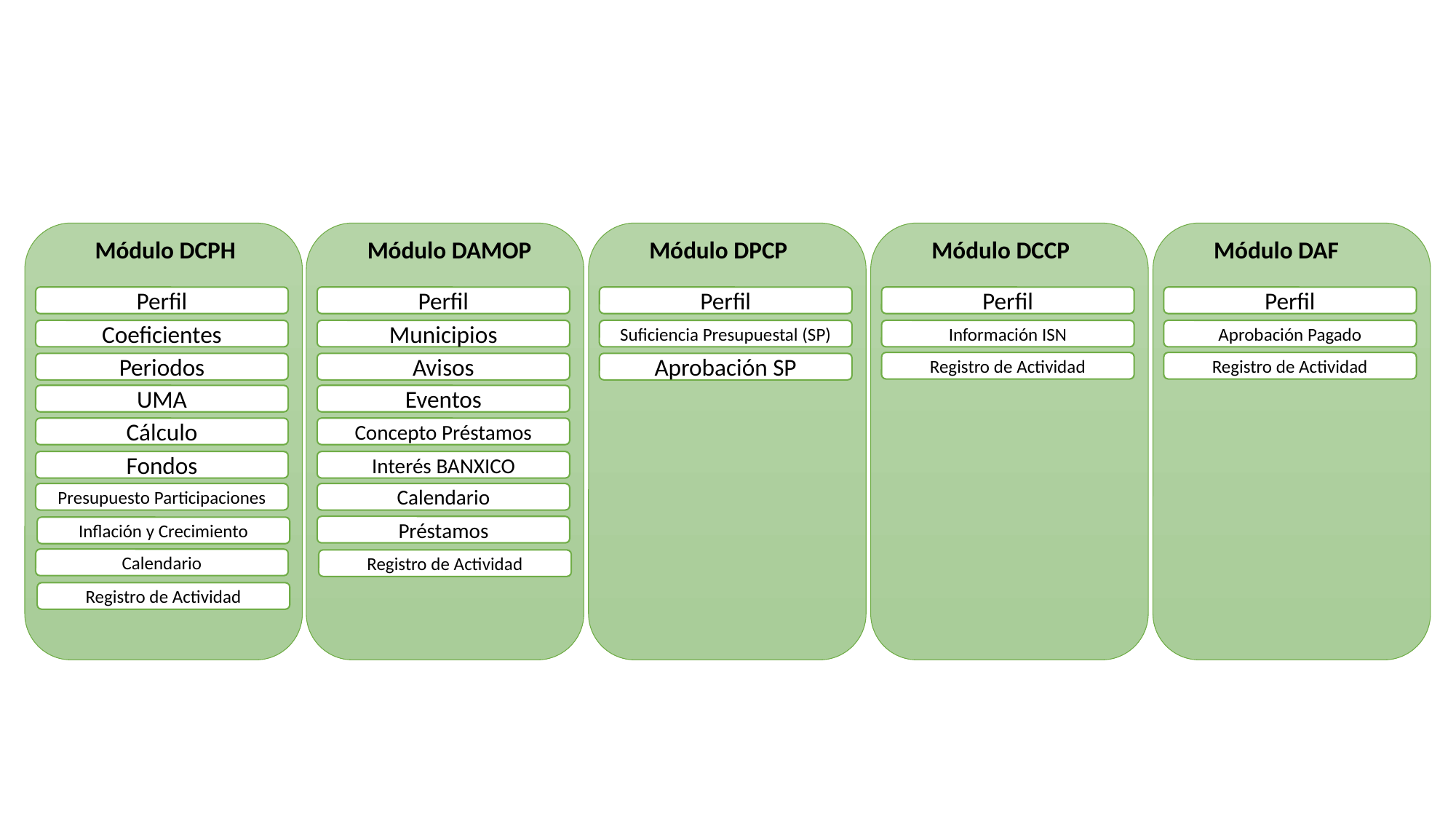

#

Módulo DCPH
Perfil
Coeficientes
Periodos
UMA
Cálculo
Fondos
Presupuesto Participaciones
Inflación y Crecimiento
Calendario
Registro de Actividad

Módulo DAMOP
Perfil
Municipios
Avisos
Eventos
Concepto Préstamos
Interés BANXICO
Calendario
Préstamos
Registro de Actividad

Módulo DPCP
Perfil
Suficiencia Presupuestal (SP)
Aprobación SP

Módulo DCCP
Perfil
Información ISN
Registro de Actividad

Módulo DAF
Perfil
Aprobación Pagado
Registro de Actividad